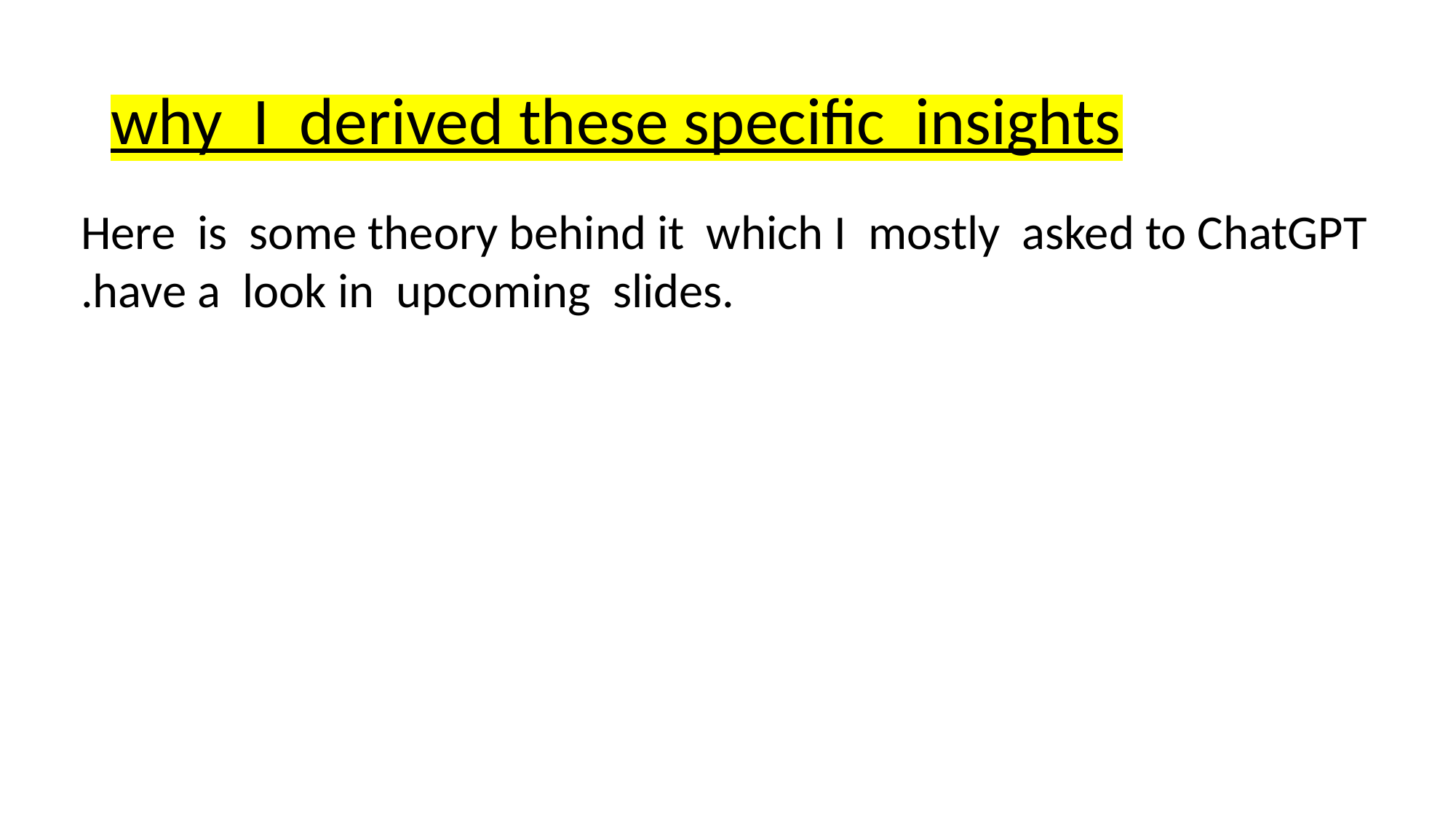

# why  I  derived these specific  insights
Here  is  some theory behind it  which I  mostly  asked to ChatGPT .have a  look in  upcoming  slides.